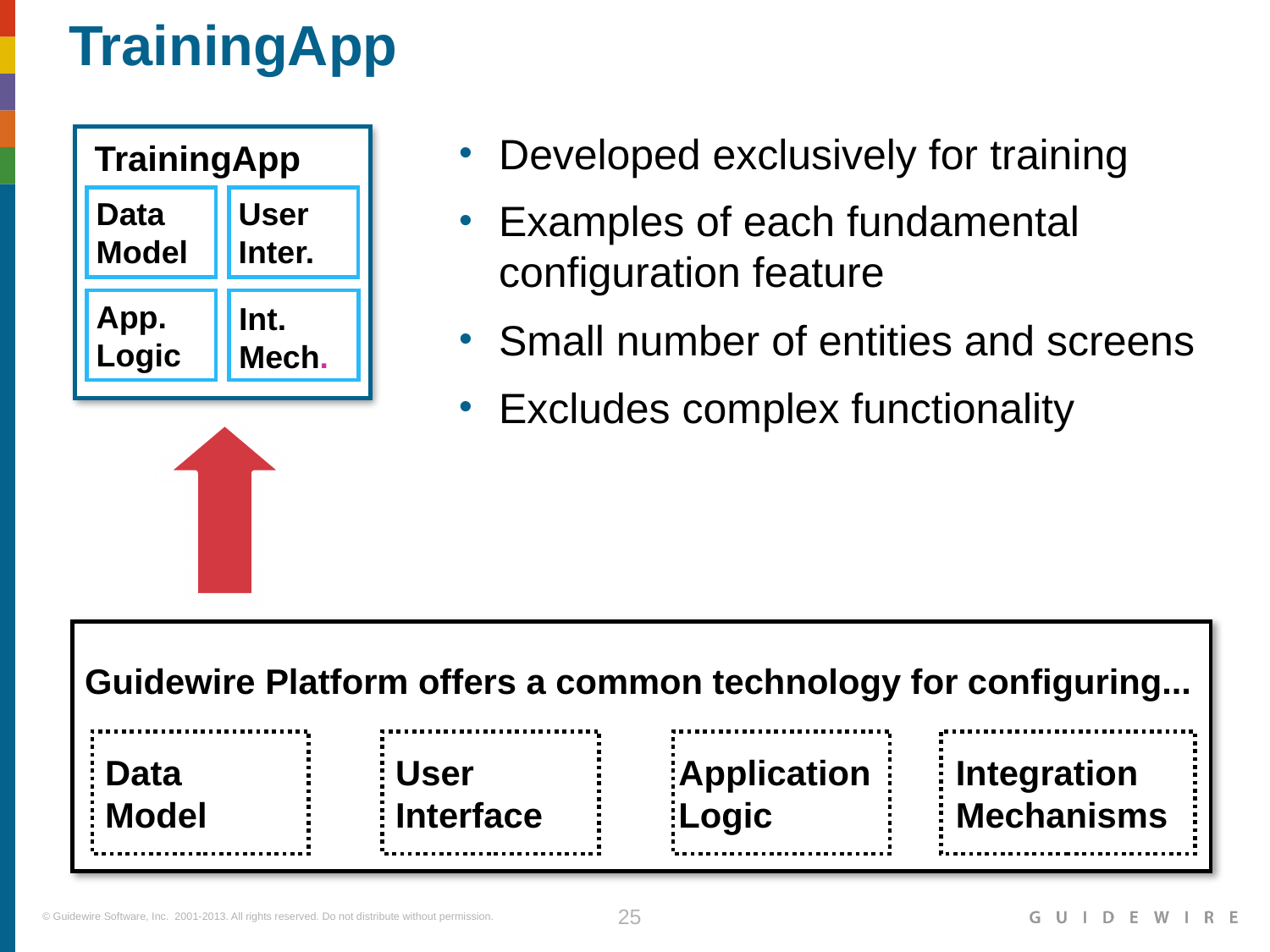

# TrainingApp

Developed exclusively for training
Examples of each fundamental configuration feature
Small number of entities and screens
Excludes complex functionality
TrainingApp

Data
Model
User
Inter.

App.
Logic
Int.
Mech.

Guidewire Platform offers a common technology for configuring...

Data
Model
User
Interface
Application
Logic
Integration
Mechanisms